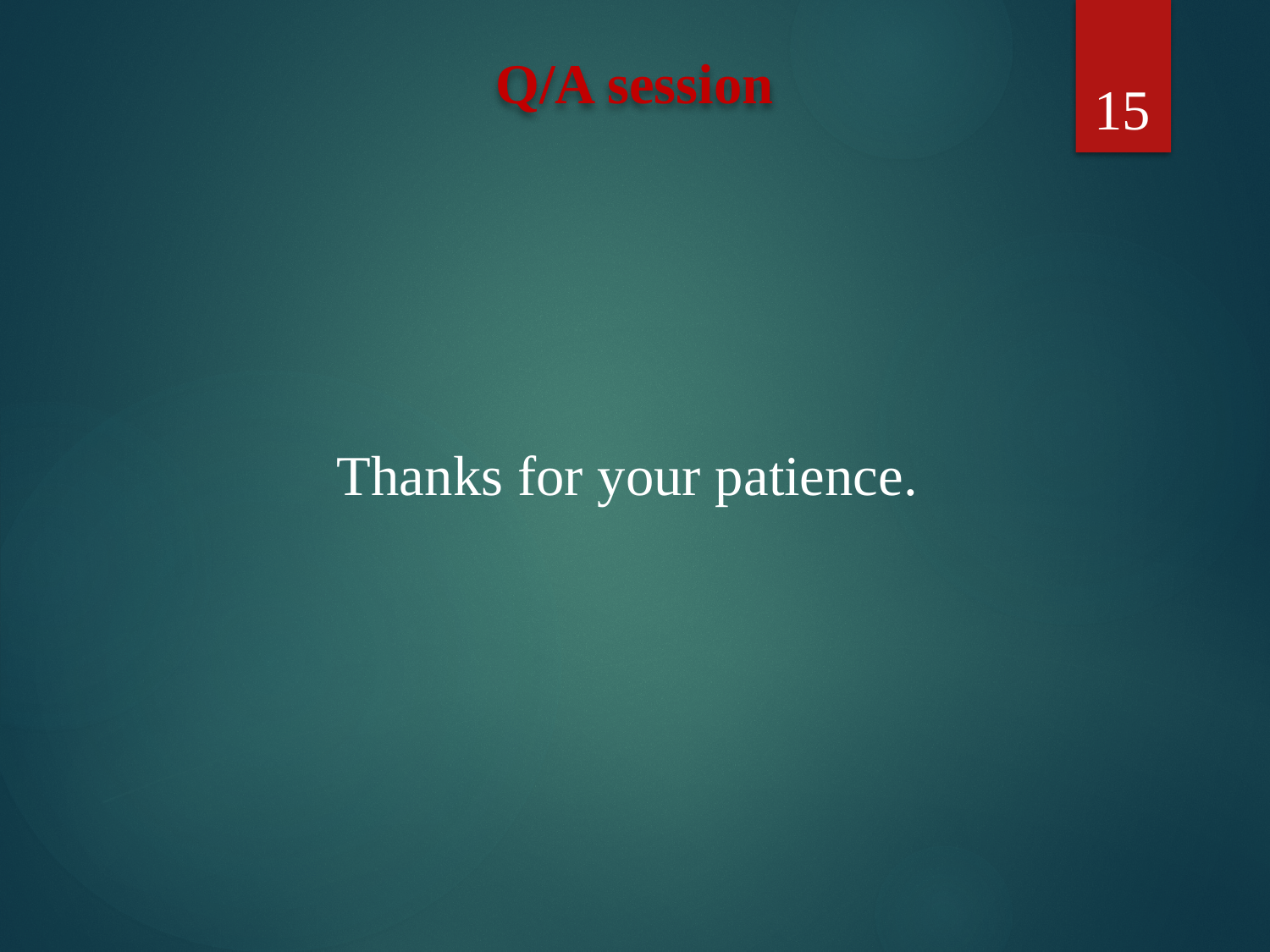

# Q/A session
15

Thanks for your patience.